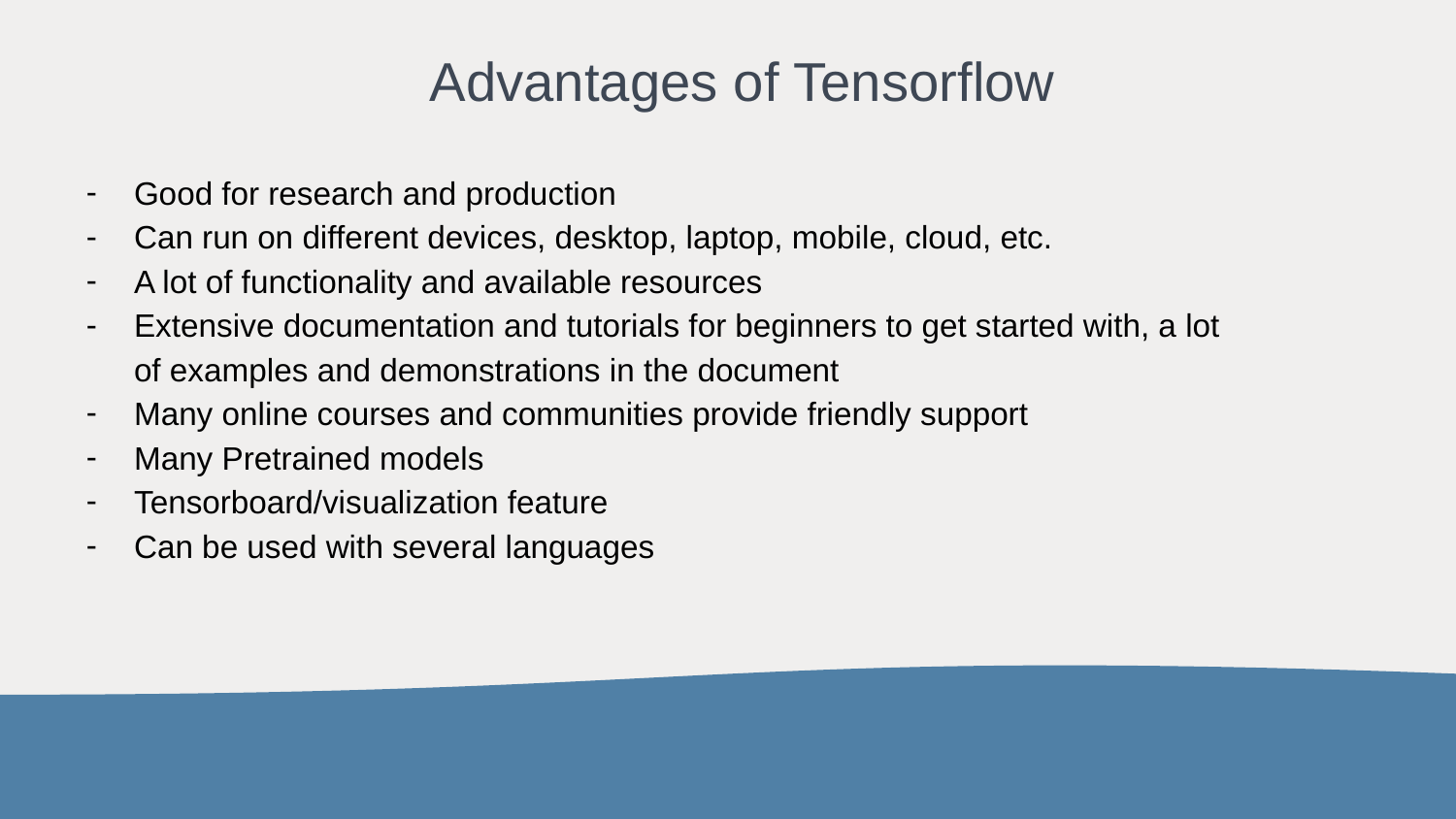

# Advantages of Tensorflow
Good for research and production
Can run on different devices, desktop, laptop, mobile, cloud, etc.
A lot of functionality and available resources
Extensive documentation and tutorials for beginners to get started with, a lot of examples and demonstrations in the document
Many online courses and communities provide friendly support
Many Pretrained models
Tensorboard/visualization feature
Can be used with several languages